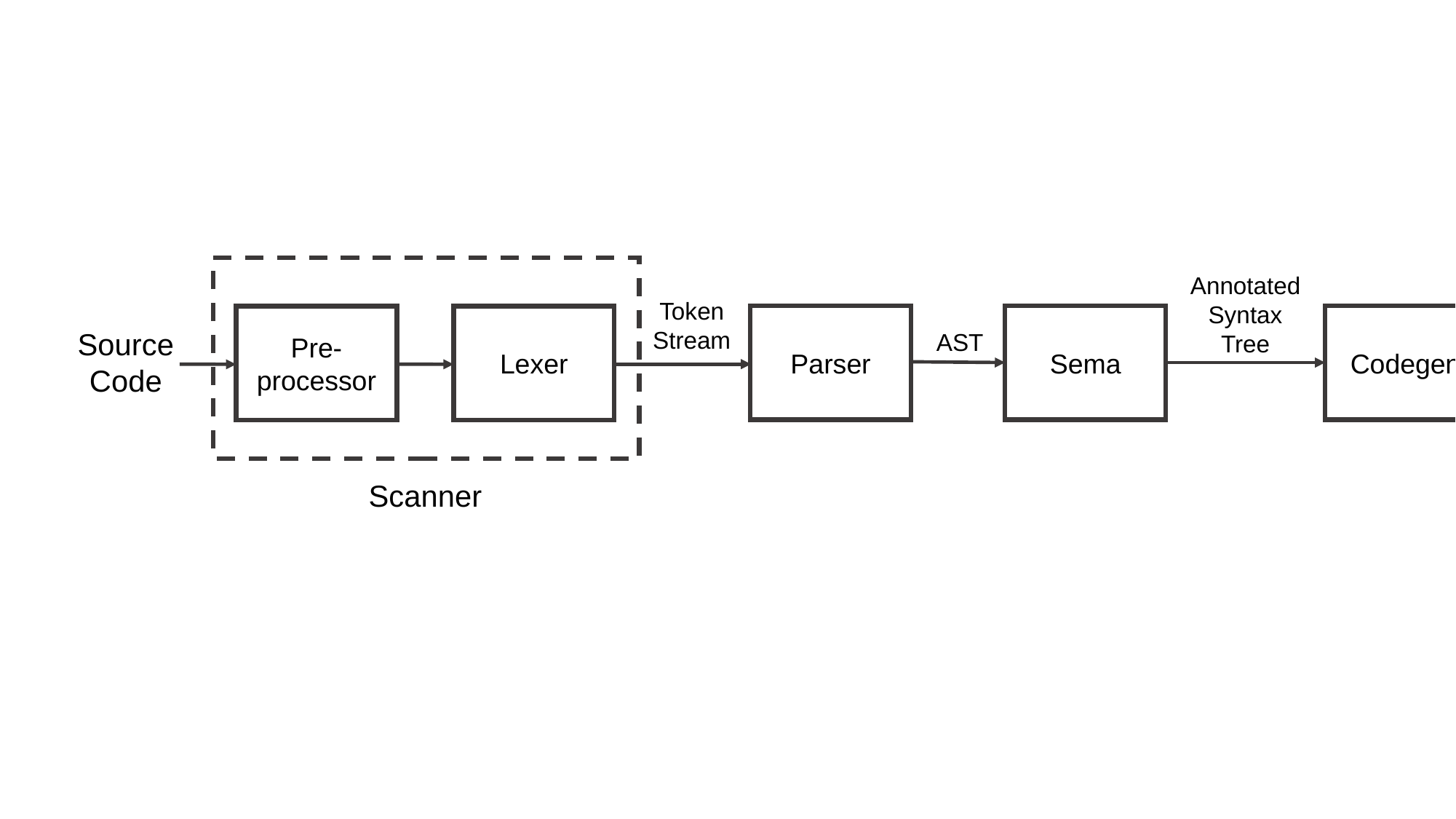

Annotated Syntax Tree
Token Stream
Parser
Sema
Codegen
Lexer
Pre-processor
LLVM IR
Source
Code
AST
Scanner